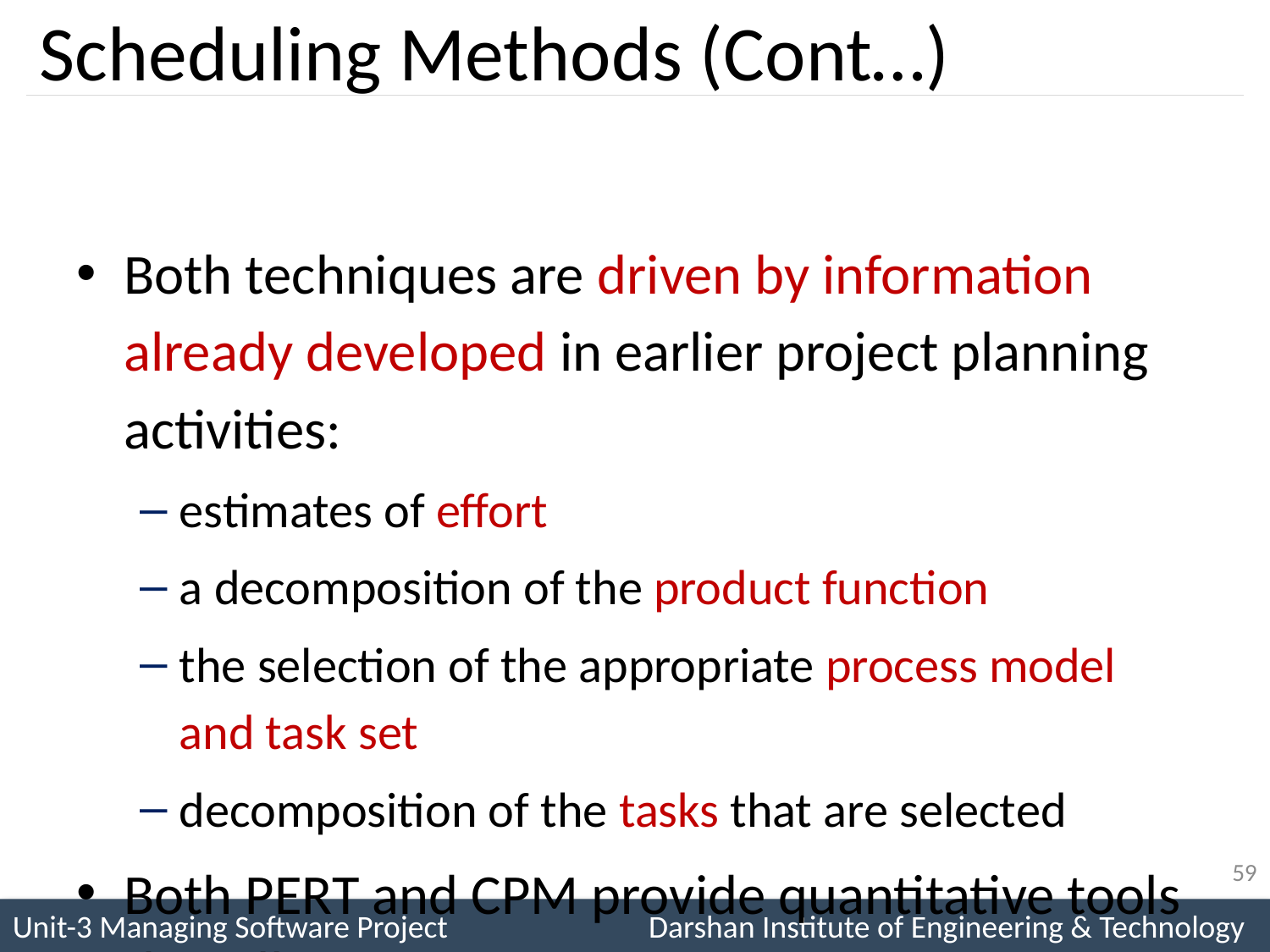

# Scheduling Methods (Cont…)
Both techniques are driven by information already developed in earlier project planning activities:
estimates of effort
a decomposition of the product function
the selection of the appropriate process model and task set
decomposition of the tasks that are selected
Both PERT and CPM provide quantitative tools that allow you to:
Determine the critical path—the chain of tasks that determines the duration of the project.
Establish “most likely” time estimates for individual tasks by applying statistical models.
Calculate “boundary times” that define a “time window” for a particular task.
59